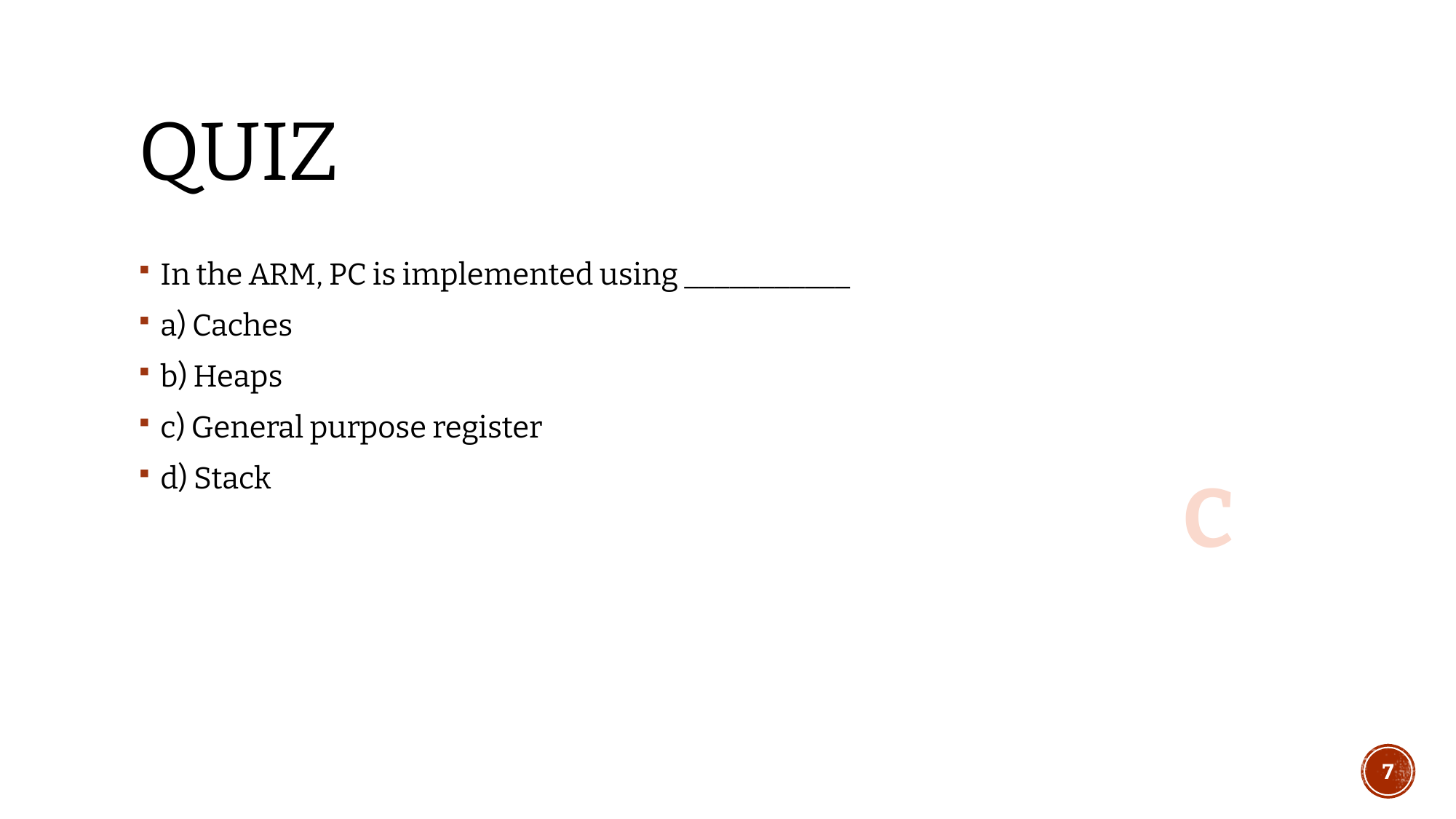

# quiz
In the ARM, PC is implemented using ___________
a) Caches
b) Heaps
c) General purpose register
d) Stack
C
7